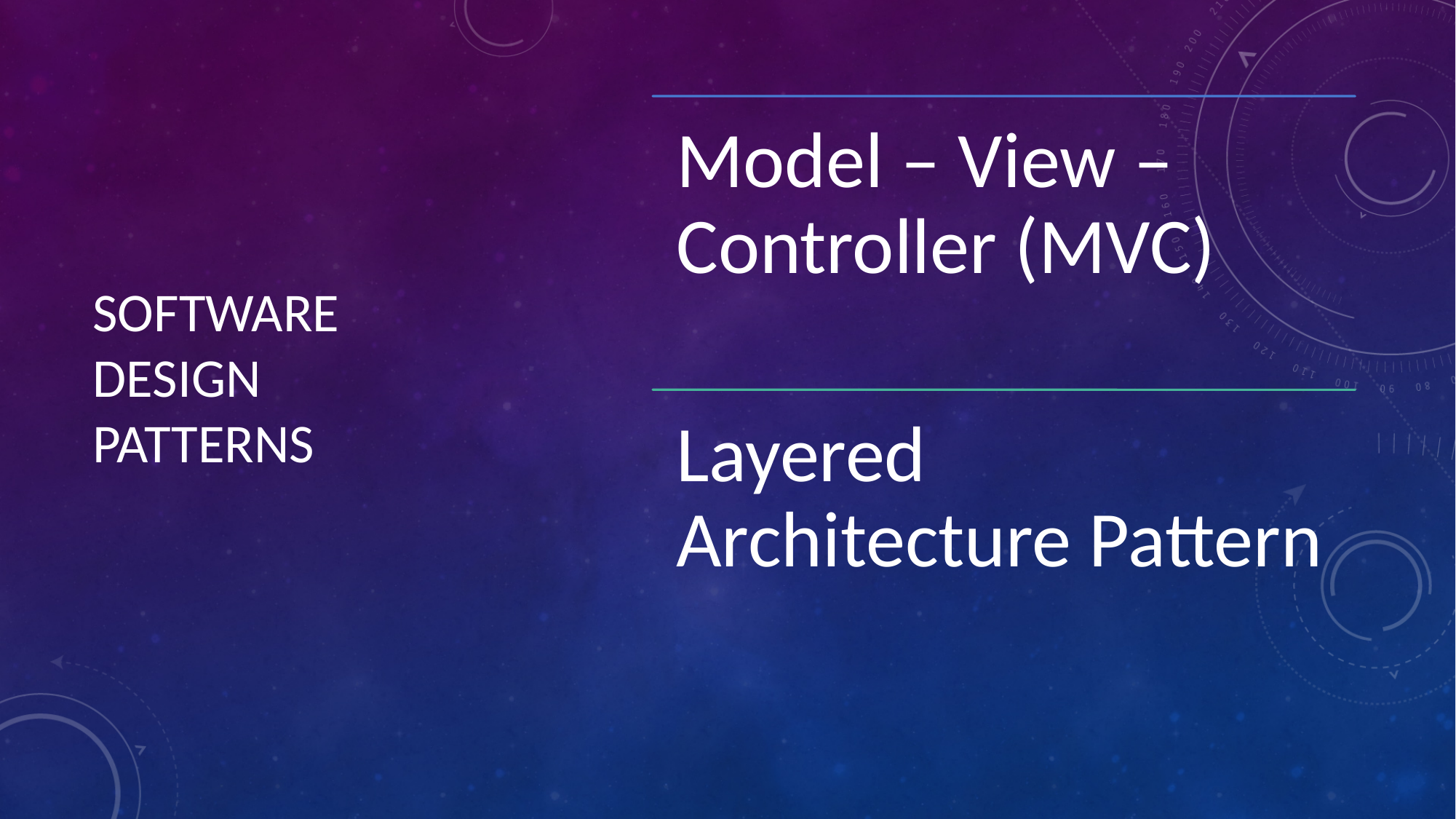

# Software Design Patterns
Model – View – Controller (MVC)
Layered Architecture Pattern